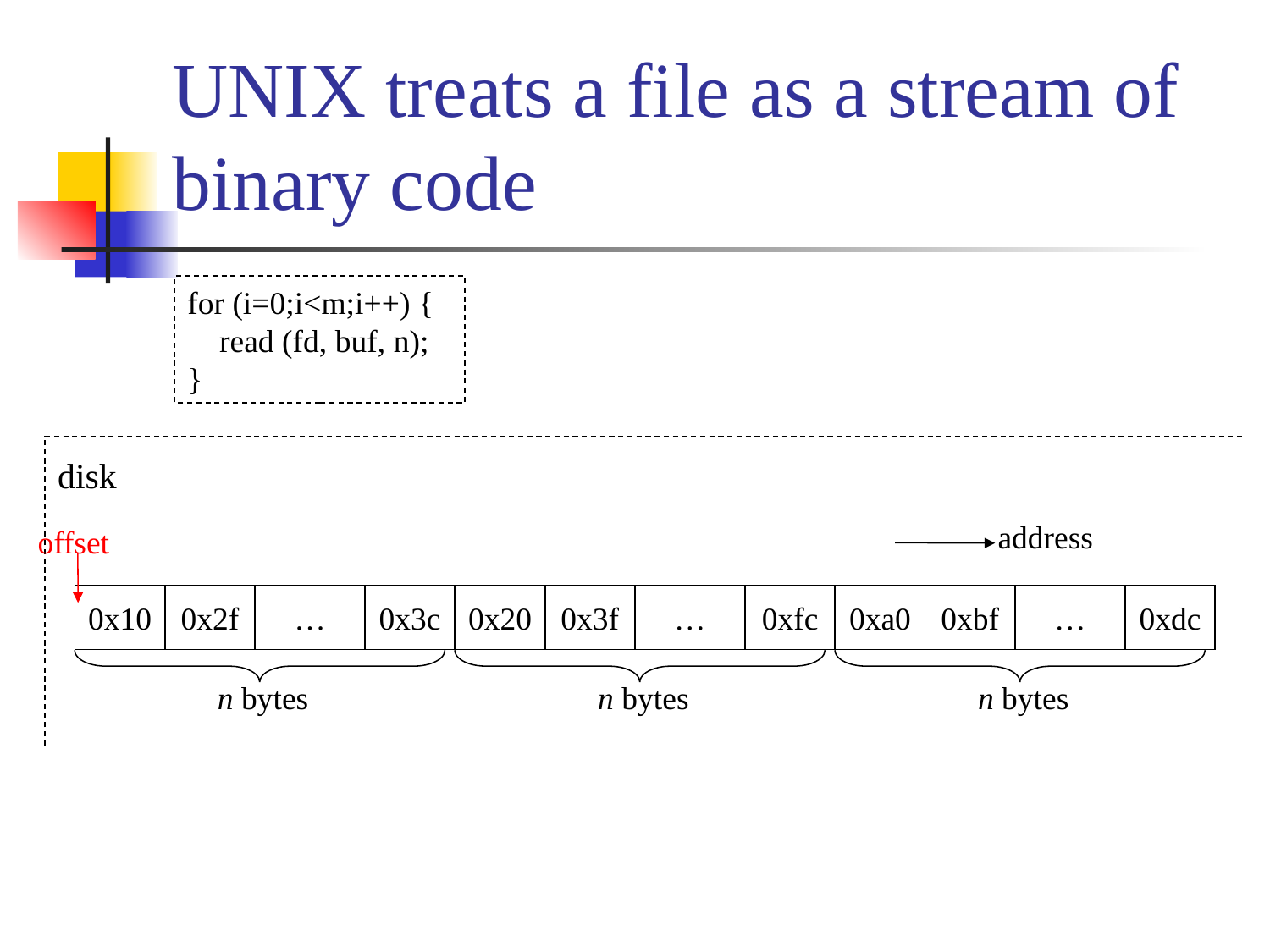

UNIX treats a file as a stream of binary code
for (i=0;i<m;i++) {
    read (fd, buf, n);
}

disk
address

0x10
0x2f
…
0x3c
n bytes

0x20
0x3f
…
0xfc
n bytes

0xa0
0xbf
…
0xdc
n bytes
offset